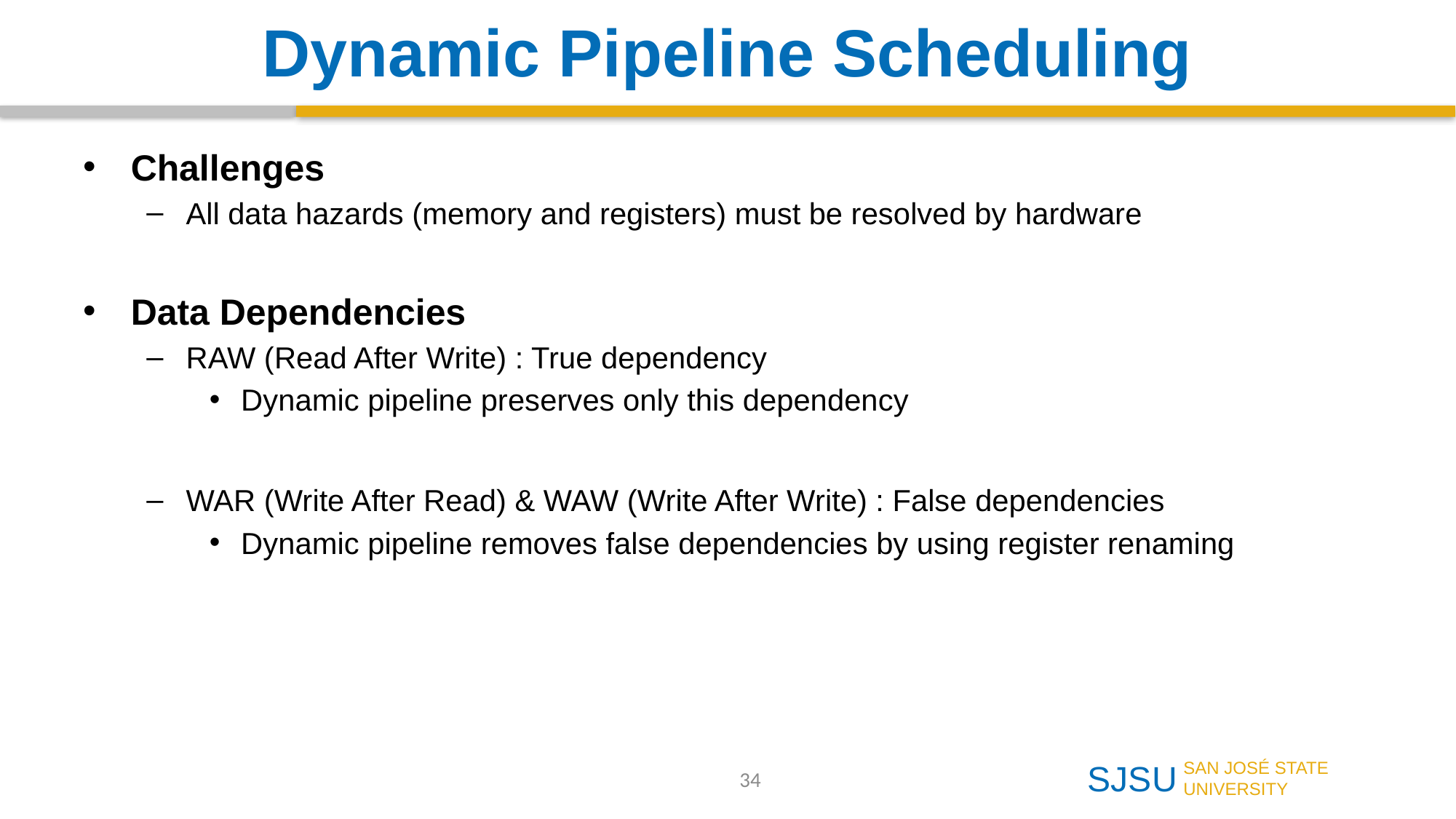

# Dynamic Pipeline Scheduling
Challenges
All data hazards (memory and registers) must be resolved by hardware

Data Dependencies
RAW (Read After Write) : True dependency
Dynamic pipeline preserves only this dependency

WAR (Write After Read) & WAW (Write After Write) : False dependencies
Dynamic pipeline removes false dependencies by using register renaming

34